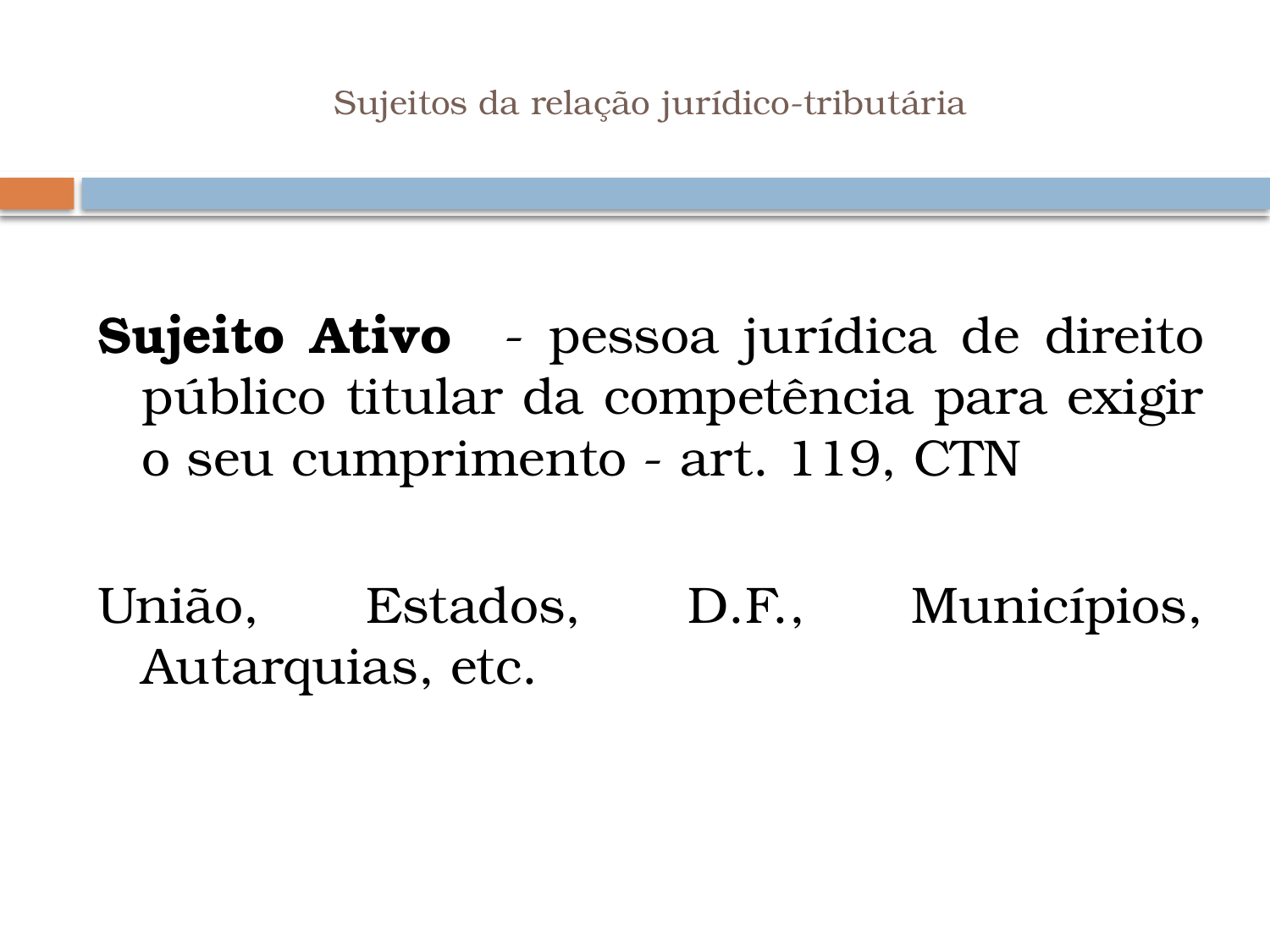

# Sujeitos da relação jurídico-tributária

Sujeito Ativo  - pessoa jurídica de direito público titular da competência para exigir o seu cumprimento - art. 119, CTN

União, Estados, D.F., Municípios, Autarquias, etc.